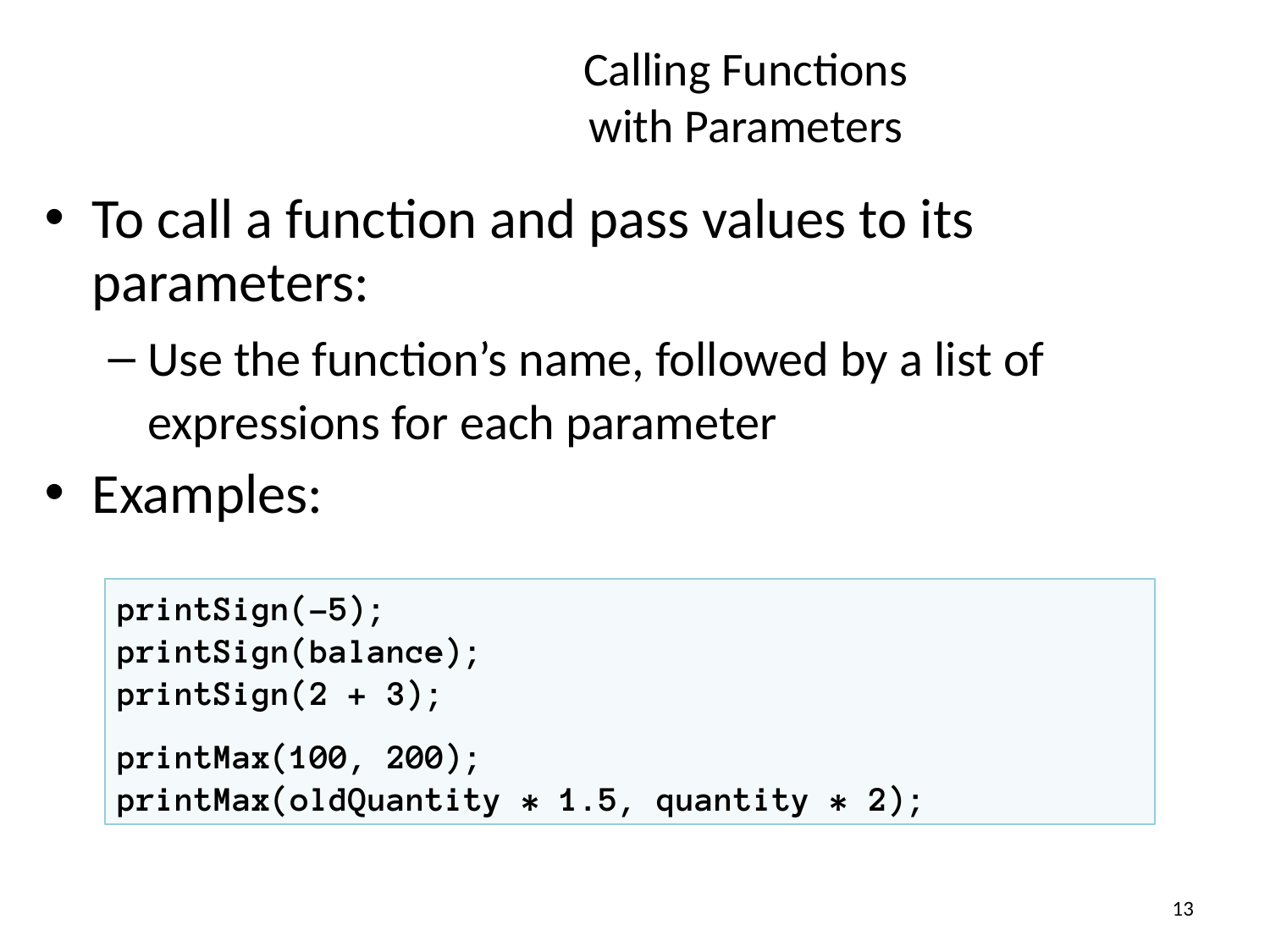

# Calling Functions with Parameters
To call a function and pass values to its parameters:
Use the function’s name, followed by a list of expressions for each parameter
Examples:
printSign(-5);
printSign(balance);
printSign(2 + 3);
printMax(100, 200);
printMax(oldQuantity * 1.5, quantity * 2);
13